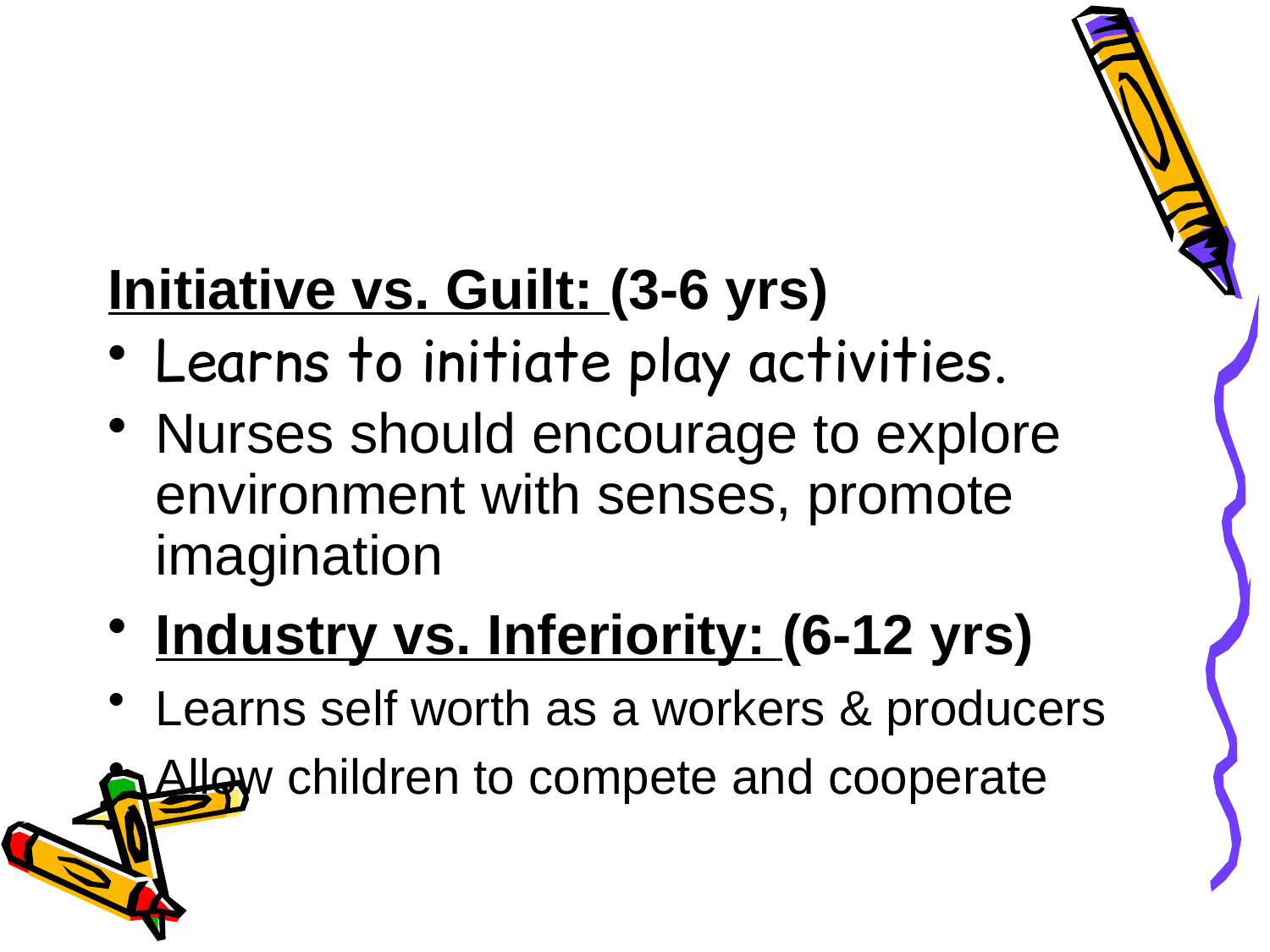

#
Initiative vs. Guilt: (3-6 yrs)
Learns to initiate play activities.
Nurses should encourage to explore environment with senses, promote imagination
Industry vs. Inferiority: (6-12 yrs)
Learns self worth as a workers & producers
Allow children to compete and cooperate